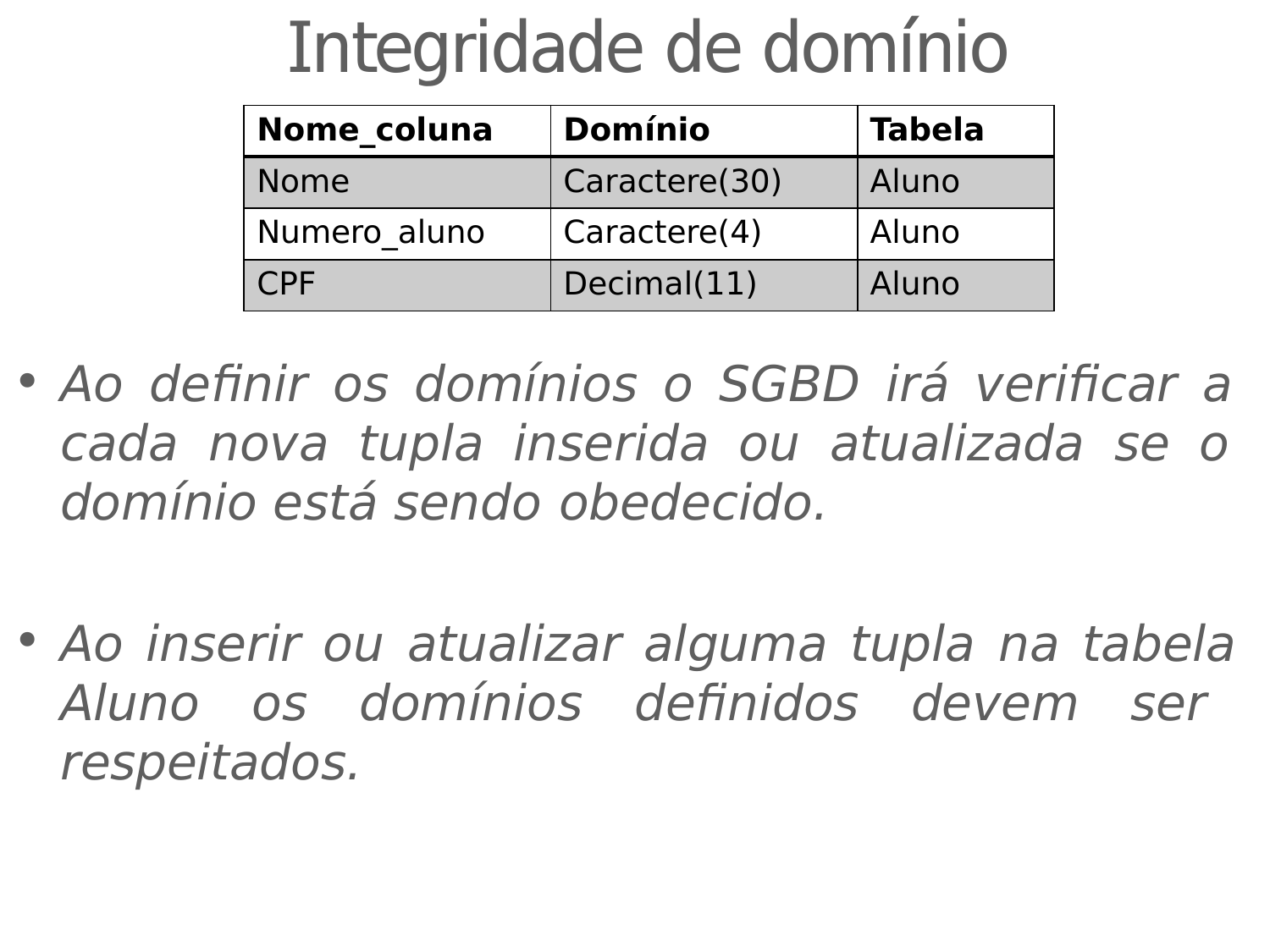

# Integridade de domínio
| Nome\_coluna | Domínio | Tabela |
| --- | --- | --- |
| Nome | Caractere(30) | Aluno |
| Numero\_aluno | Caractere(4) | Aluno |
| CPF | Decimal(11) | Aluno |
Ao definir os domínios o SGBD irá verificar a  cada nova tupla inserida ou atualizada se o  domínio está sendo obedecido.

Ao inserir ou atualizar alguma tupla na tabela  Aluno os domínios definidos devem ser  respeitados.